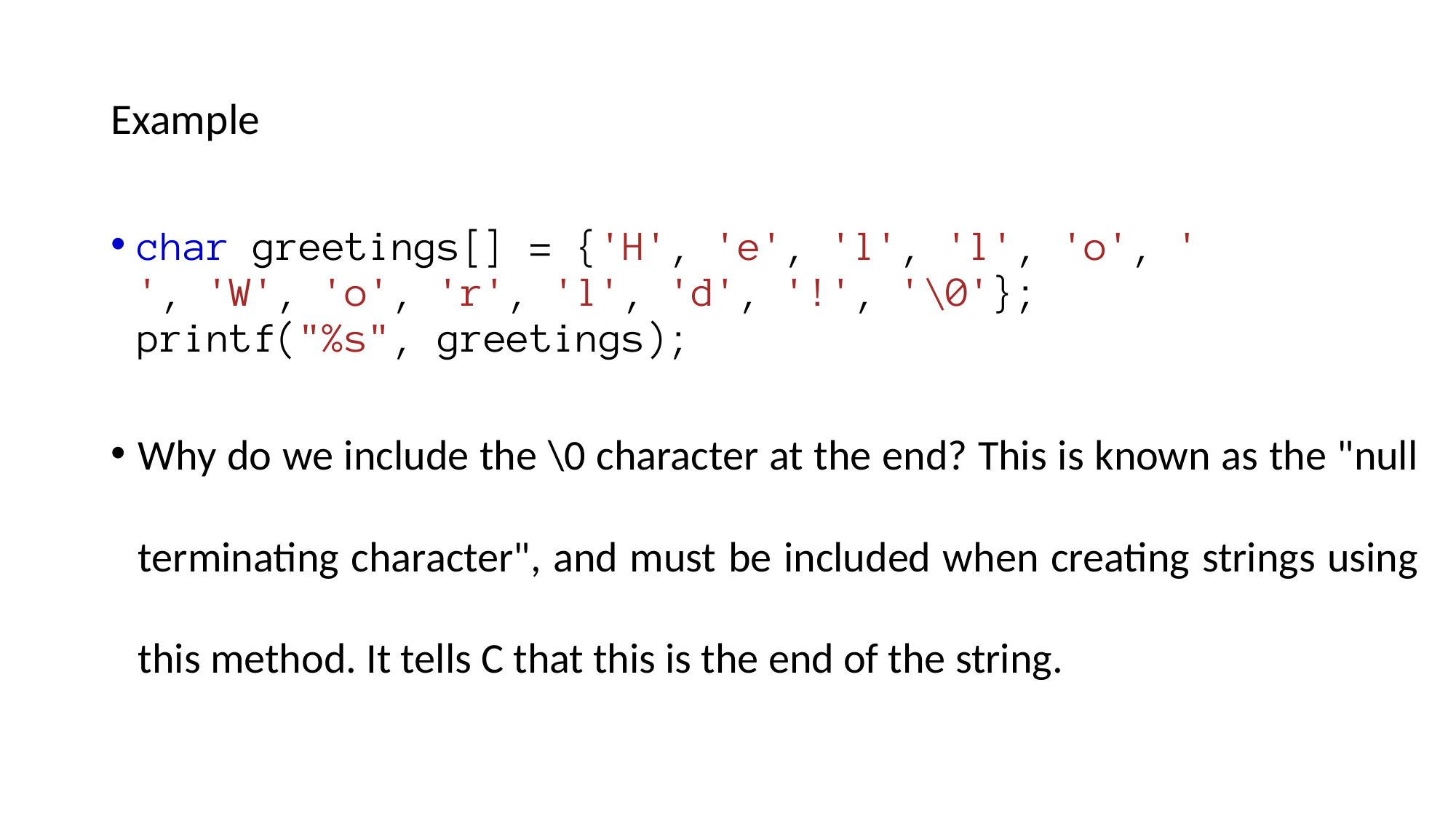

# Example
char greetings[] = {'H', 'e', 'l', 'l', 'o', ' ', 'W', 'o', 'r', 'l', 'd', '!', '\0'};
printf("%s", greetings);
Why do we include the \0 character at the end? This is known as the "null terminating character", and must be included when creating strings using this method. It tells C that this is the end of the string.